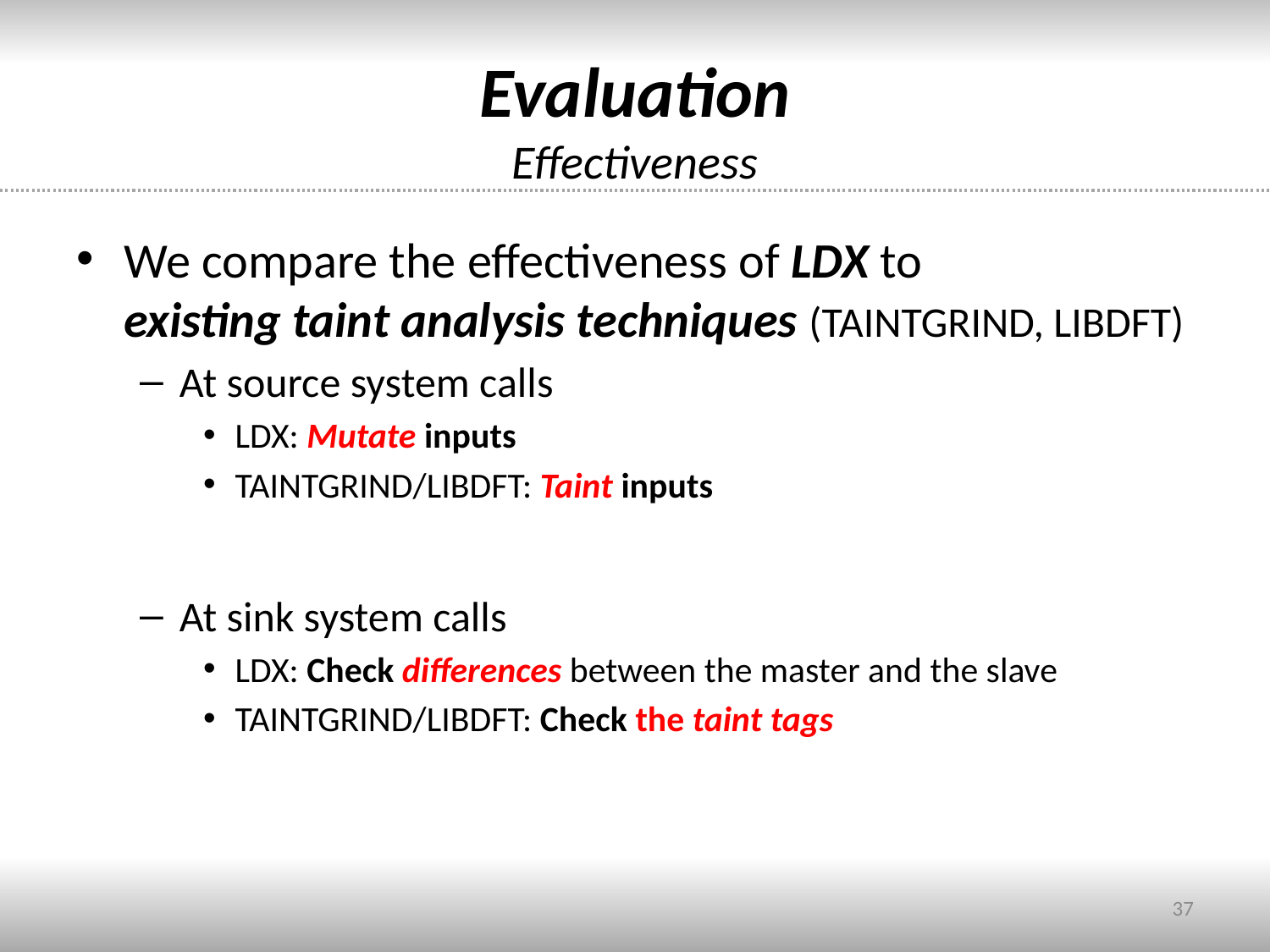

# Evaluation Effectiveness
We compare the effectiveness of LDX to
existing taint analysis techniques (TAINTGRIND, LIBDFT)
At source system calls
LDX: Mutate inputs
TAINTGRIND/LIBDFT: Taint inputs

At sink system calls
LDX: Check differences between the master and the slave
TAINTGRIND/LIBDFT: Check the taint tags

37